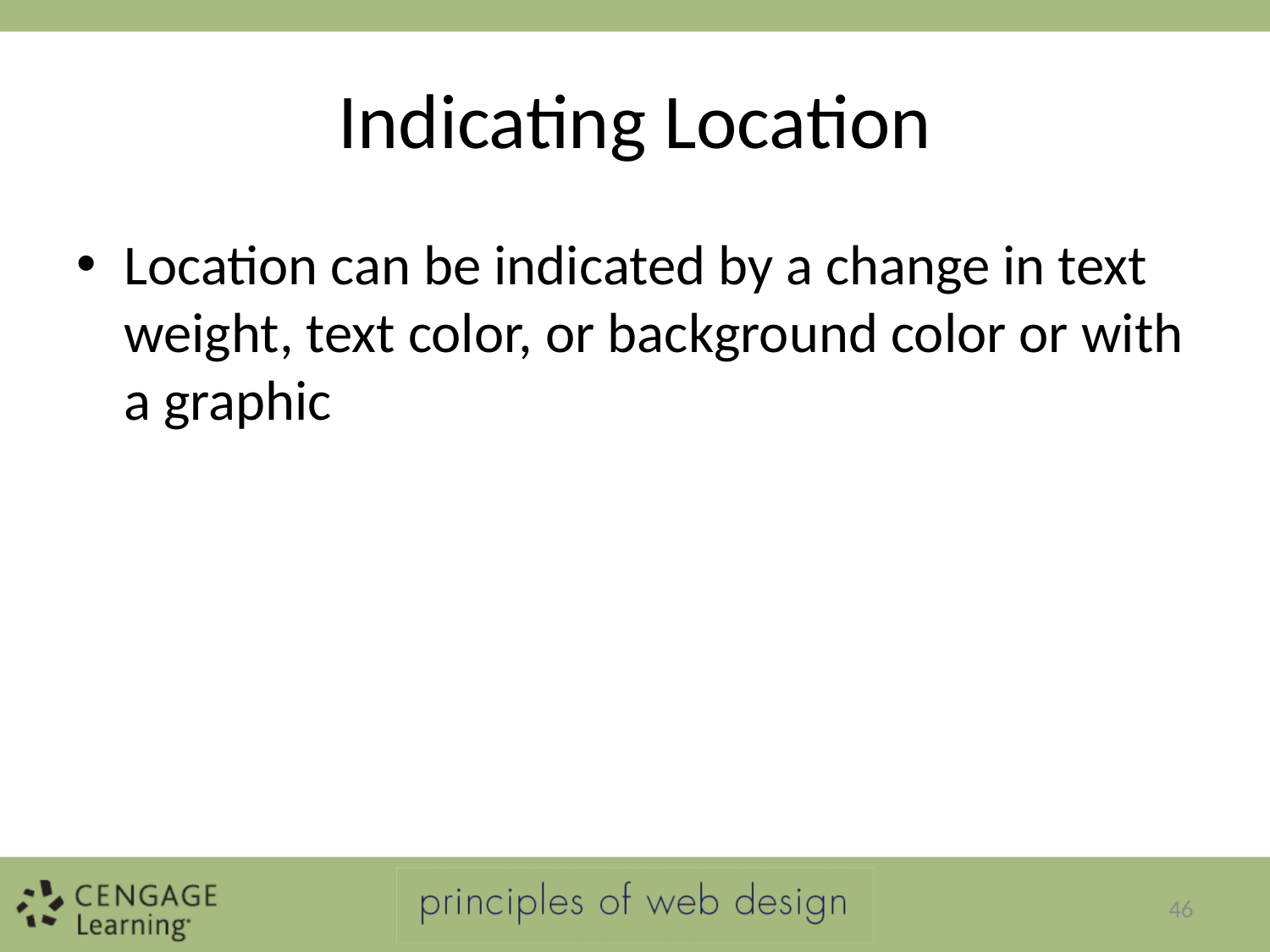

# Indicating Location
Location can be indicated by a change in text weight, text color, or background color or with a graphic

46